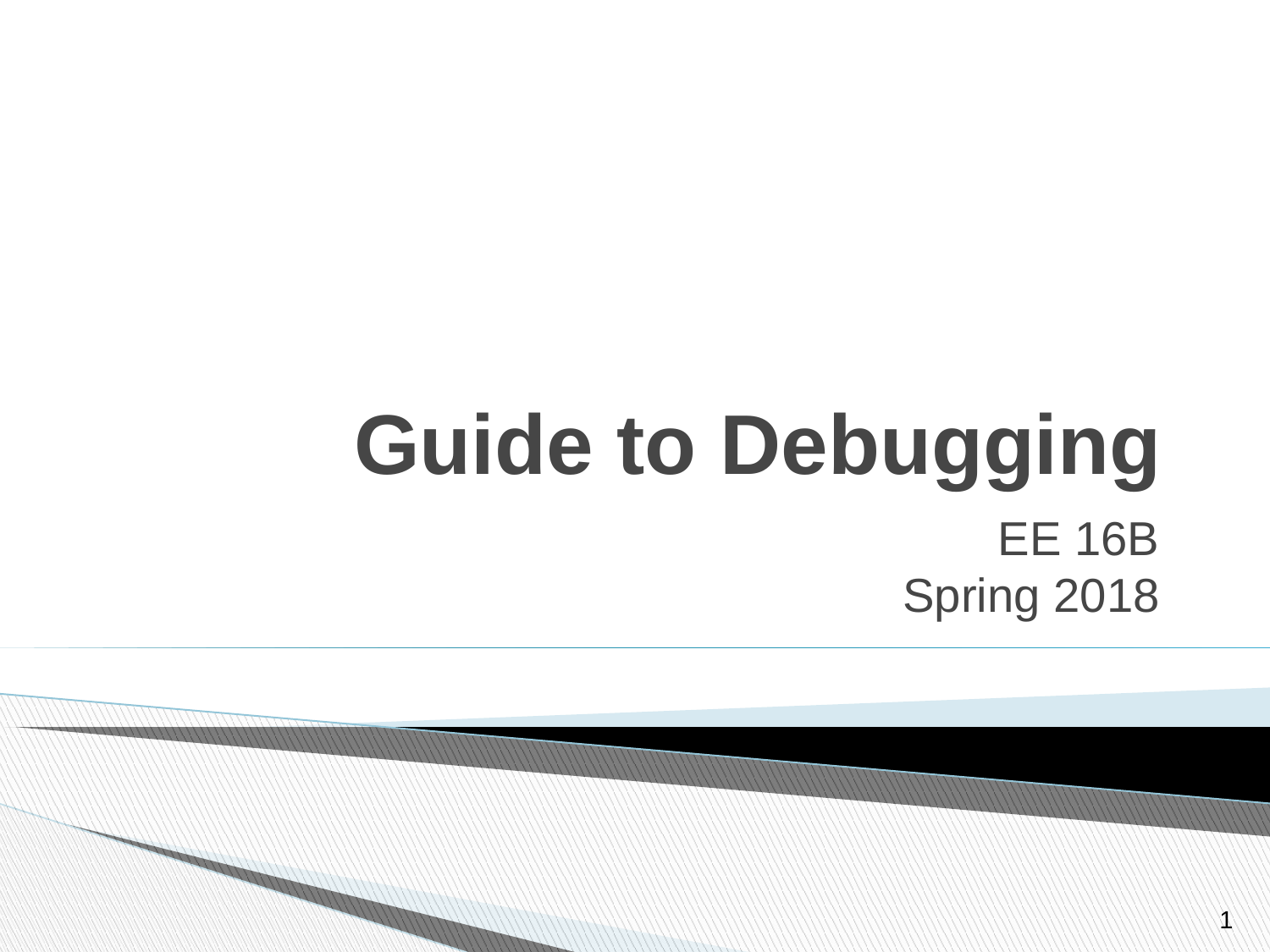

# Guide to Debugging
EE 16B
Spring 2018
1